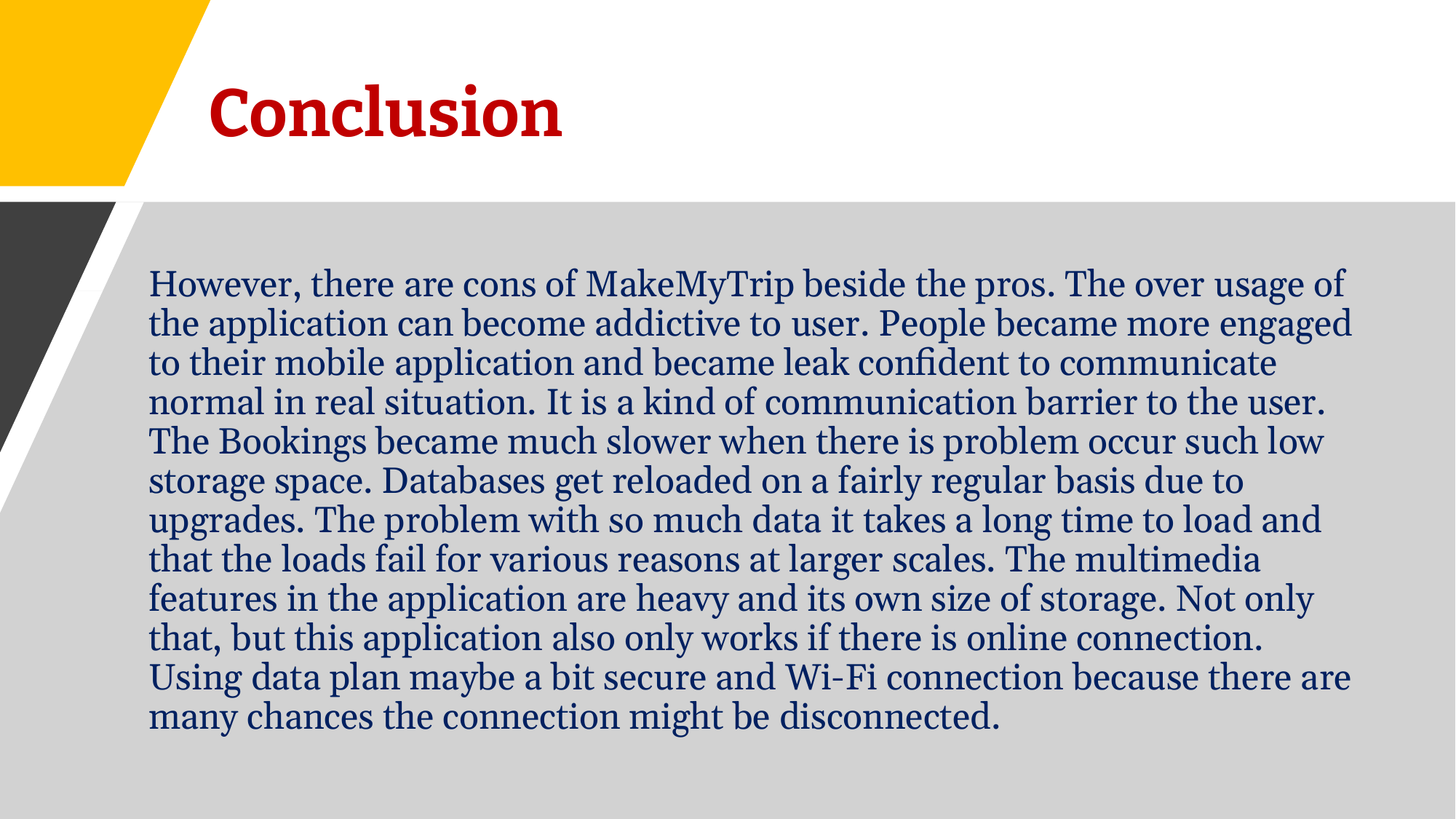

# Conclusion

However, there are cons of MakeMyTrip beside the pros. The over usage of the application can become addictive to user. People became more engaged to their mobile application and became leak confident to communicate normal in real situation. It is a kind of communication barrier to the user. The Bookings became much slower when there is problem occur such low storage space. Databases get reloaded on a fairly regular basis due to upgrades. The problem with so much data it takes a long time to load and that the loads fail for various reasons at larger scales. The multimedia features in the application are heavy and its own size of storage. Not only that, but this application also only works if there is online connection. Using data plan maybe a bit secure and Wi-Fi connection because there are many chances the connection might be disconnected.